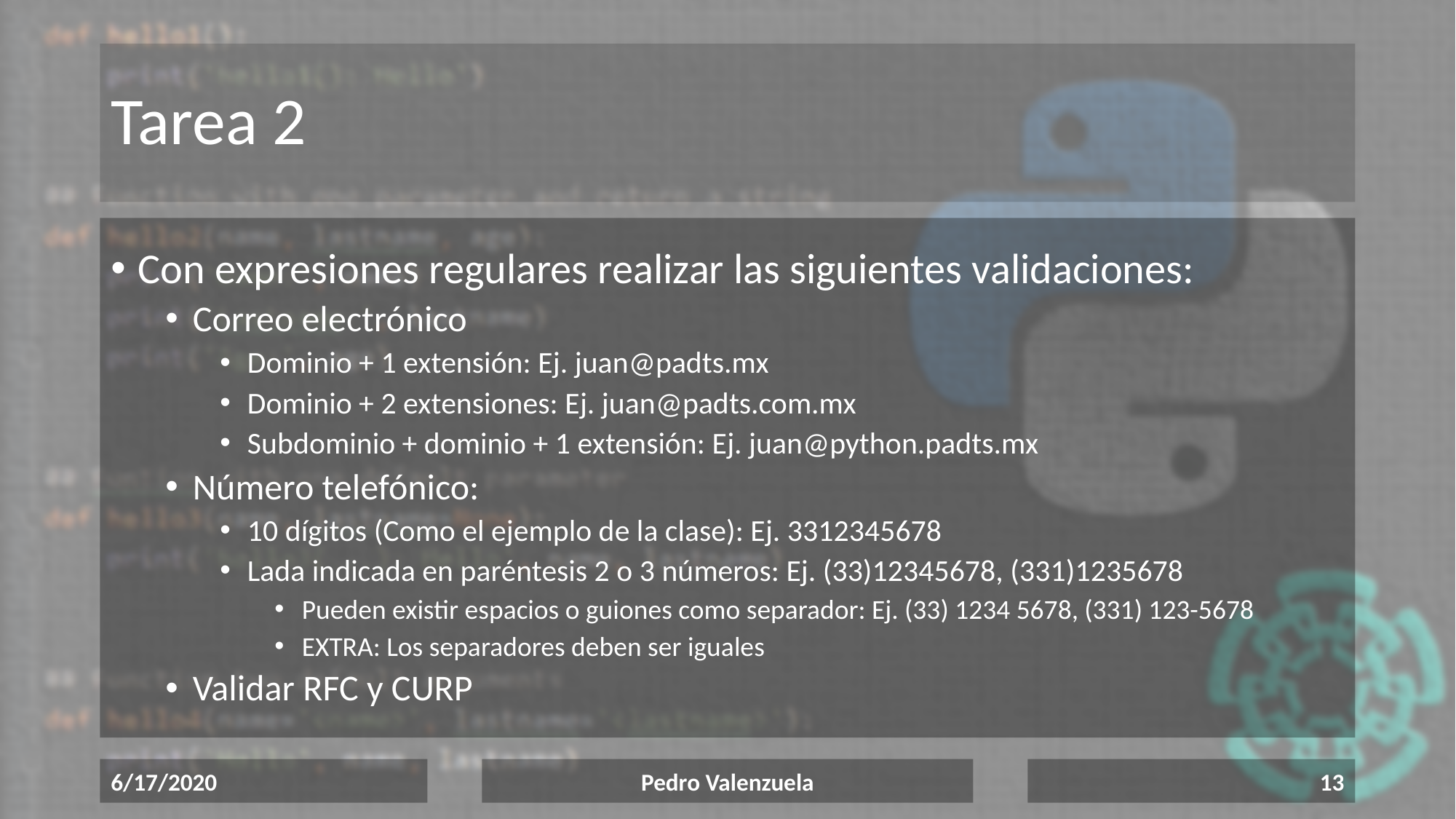

# Tarea 2
Con expresiones regulares realizar las siguientes validaciones:
Correo electrónico
Dominio + 1 extensión: Ej. juan@padts.mx
Dominio + 2 extensiones: Ej. juan@padts.com.mx
Subdominio + dominio + 1 extensión: Ej. juan@python.padts.mx
Número telefónico:
10 dígitos (Como el ejemplo de la clase): Ej. 3312345678
Lada indicada en paréntesis 2 o 3 números: Ej. (33)12345678, (331)1235678
Pueden existir espacios o guiones como separador: Ej. (33) 1234 5678, (331) 123-5678
EXTRA: Los separadores deben ser iguales
Validar RFC y CURP
6/17/2020
Pedro Valenzuela
13